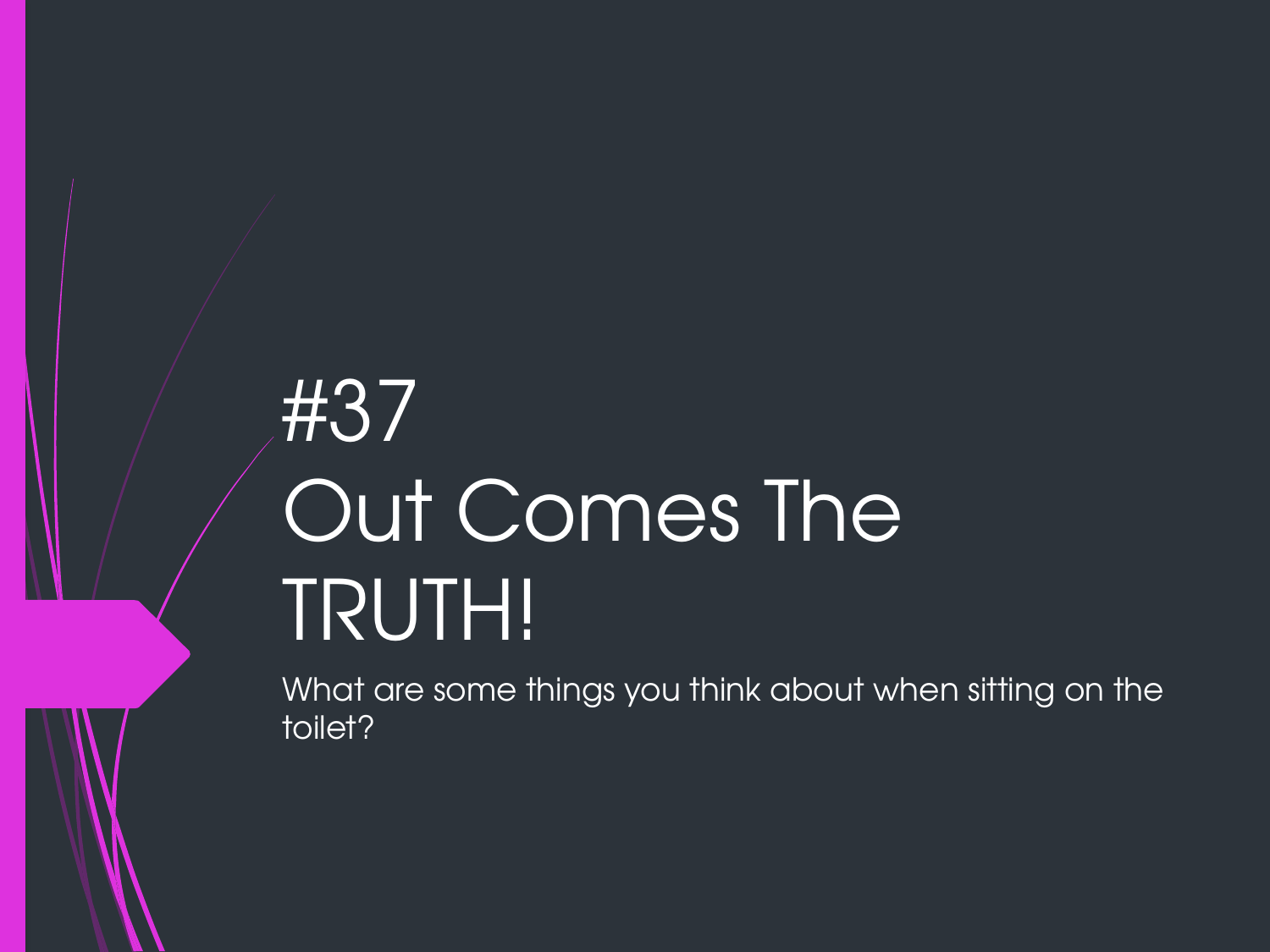

# #37
Out Comes The TRUTH!
What are some things you think about when sitting on the toilet?